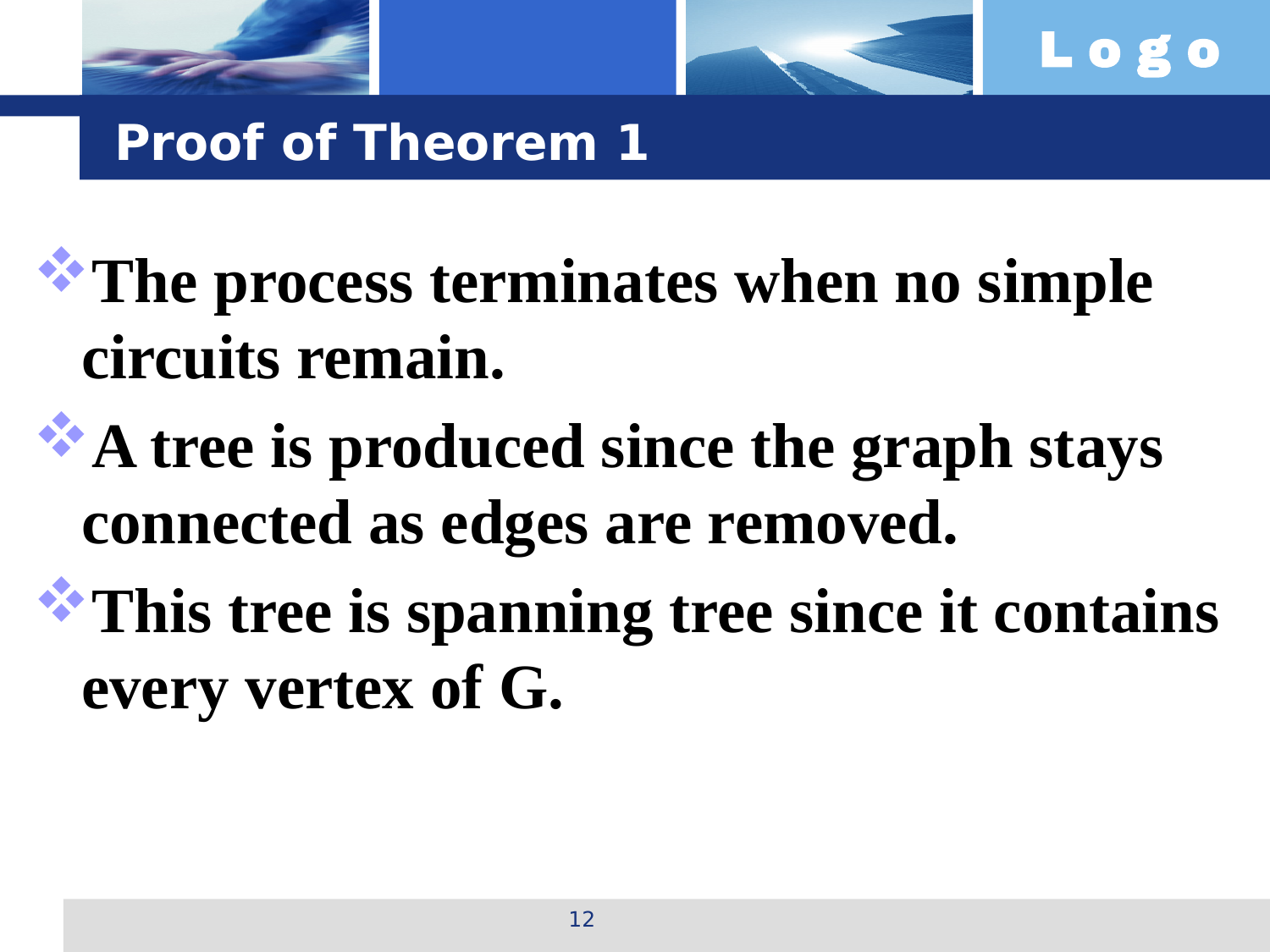

# Proof of Theorem 1
The process terminates when no simple circuits remain.
A tree is produced since the graph stays connected as edges are removed.
This tree is spanning tree since it contains every vertex of G.
12